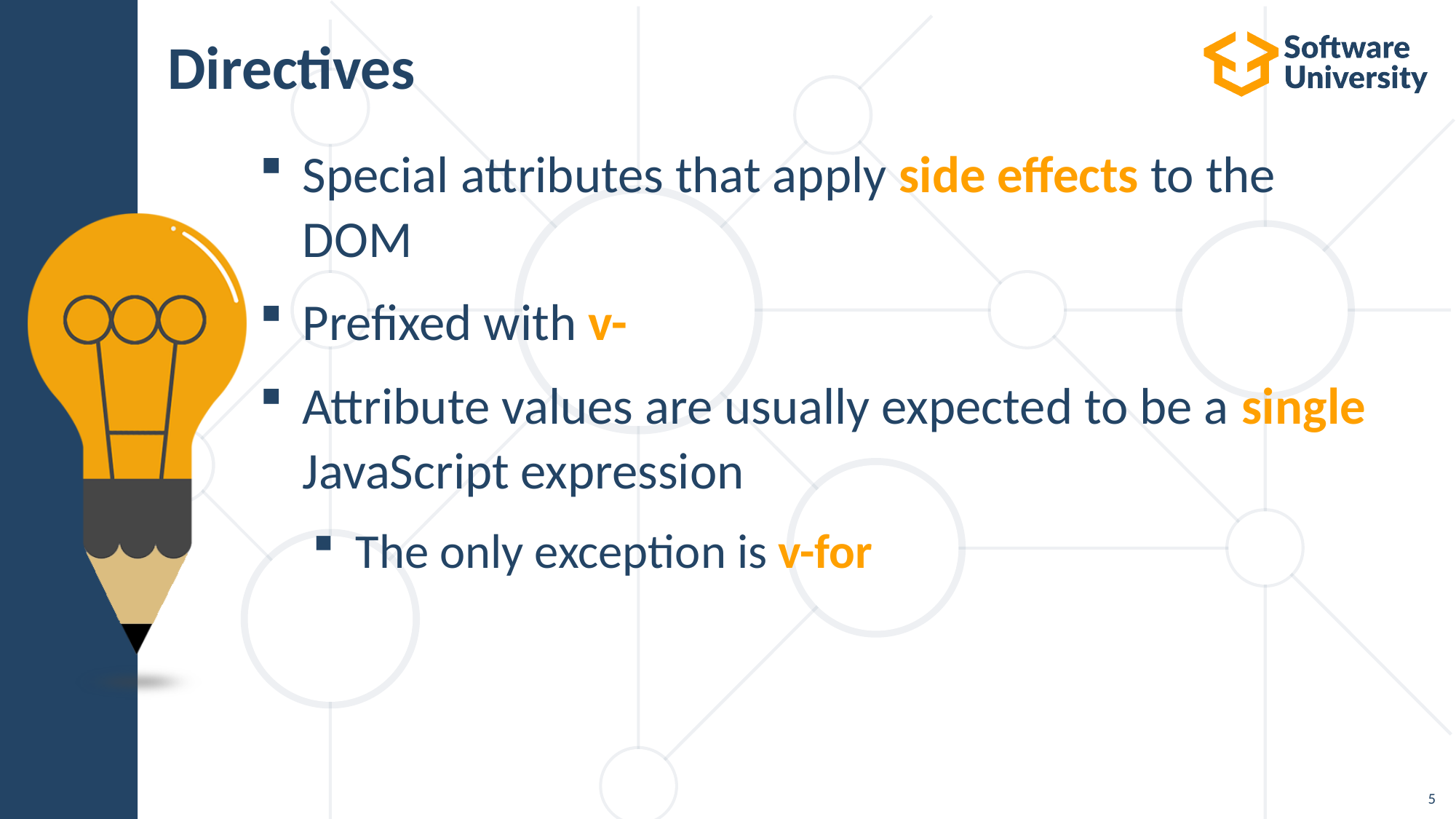

# Directives
Special attributes that apply side effects to the
DOM
Prefixed with v-
Attribute values are usually expected to be a single
JavaScript expression
The only exception is v-for
5